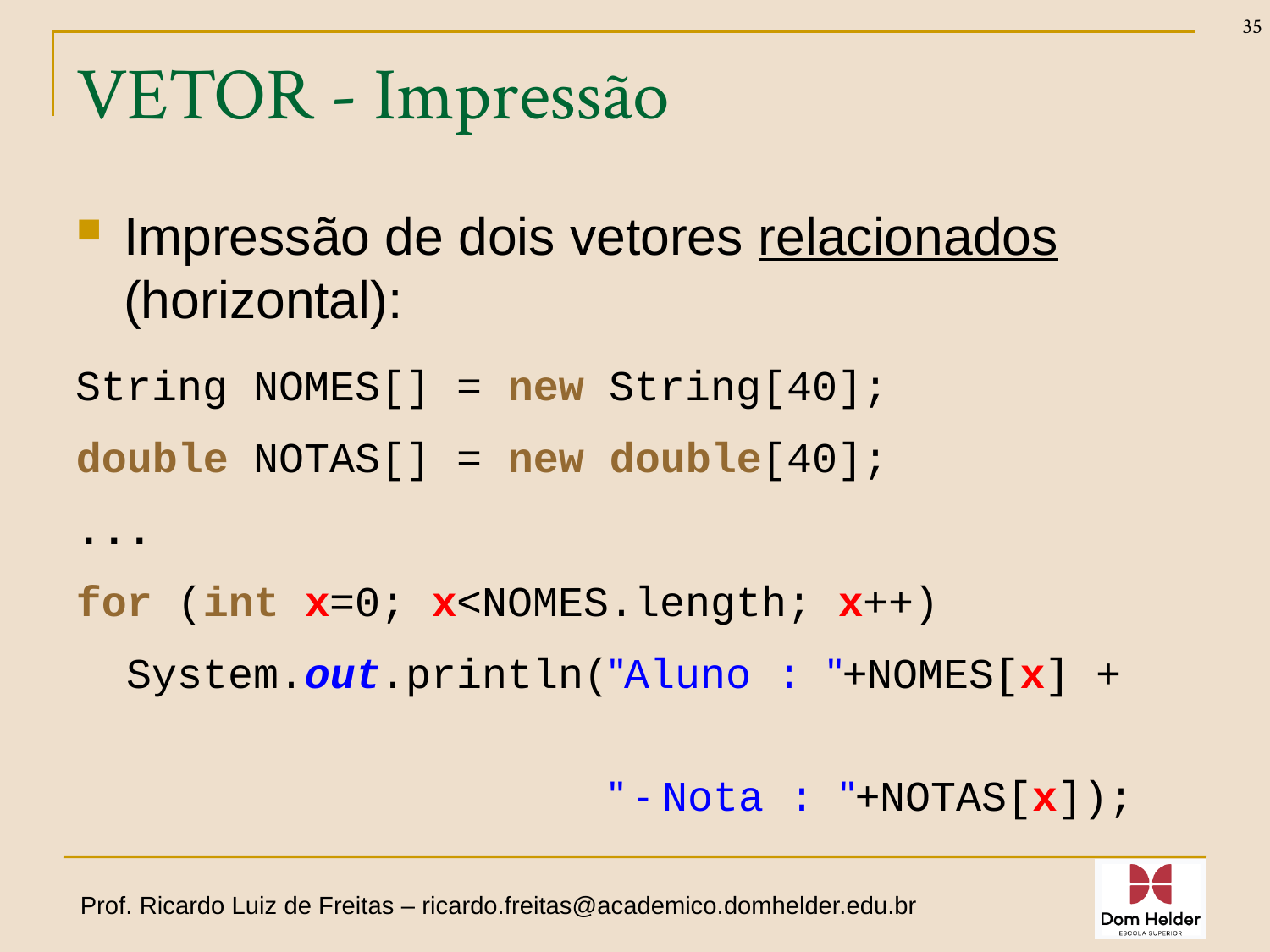

35
# VETOR - Impressão
Impressão de dois vetores relacionados (horizontal):
String NOMES[] = new String[40];
double NOTAS[] = new double[40];
...
for (int x=0; x<NOMES.length; x++)
  System.out.println("Aluno : "+NOMES[x] +
                     " - Nota : "+NOTAS[x]);